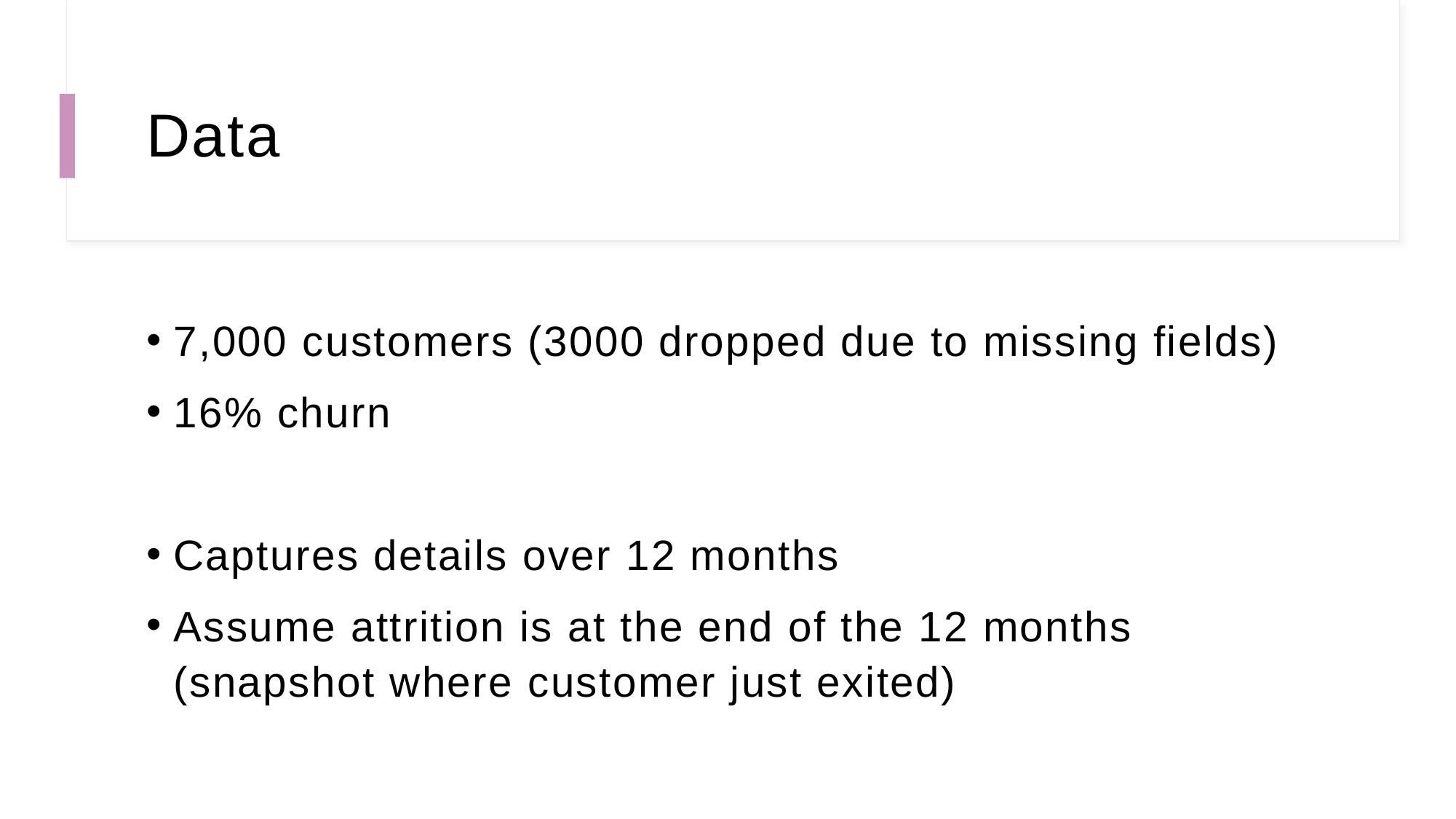

# Data
7,000 customers (3000 dropped due to missing fields)
16% churn

Captures details over 12 months
Assume attrition is at the end of the 12 months (snapshot where customer just exited)